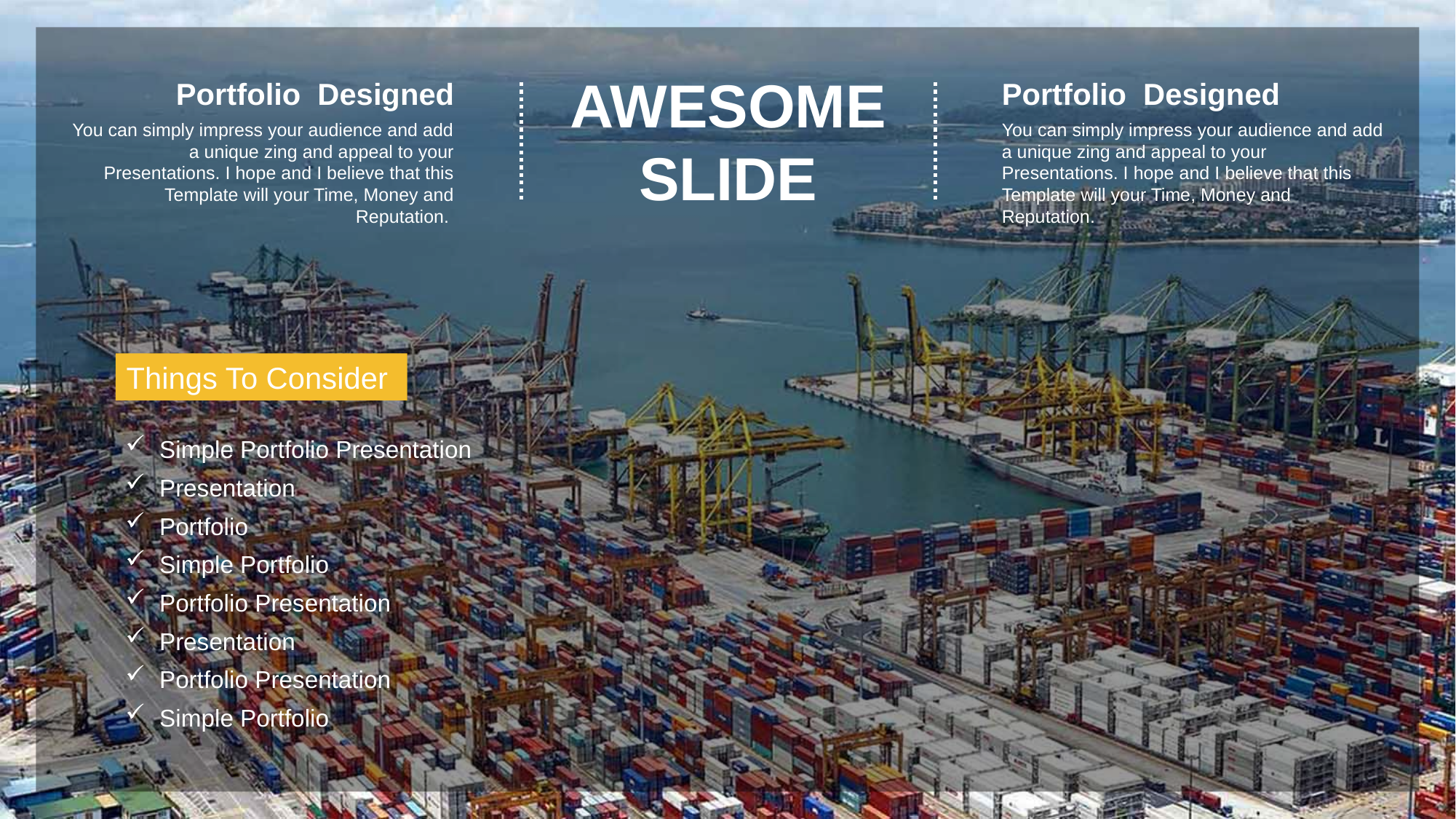

AWESOME SLIDE
Portfolio  Designed
You can simply impress your audience and add a unique zing and appeal to your Presentations. I hope and I believe that this Template will your Time, Money and Reputation.
Portfolio  Designed
You can simply impress your audience and add a unique zing and appeal to your Presentations. I hope and I believe that this Template will your Time, Money and Reputation.
Things To Consider
Simple Portfolio Presentation
Presentation
Portfolio
Simple Portfolio
Portfolio Presentation
Presentation
Portfolio Presentation
Simple Portfolio